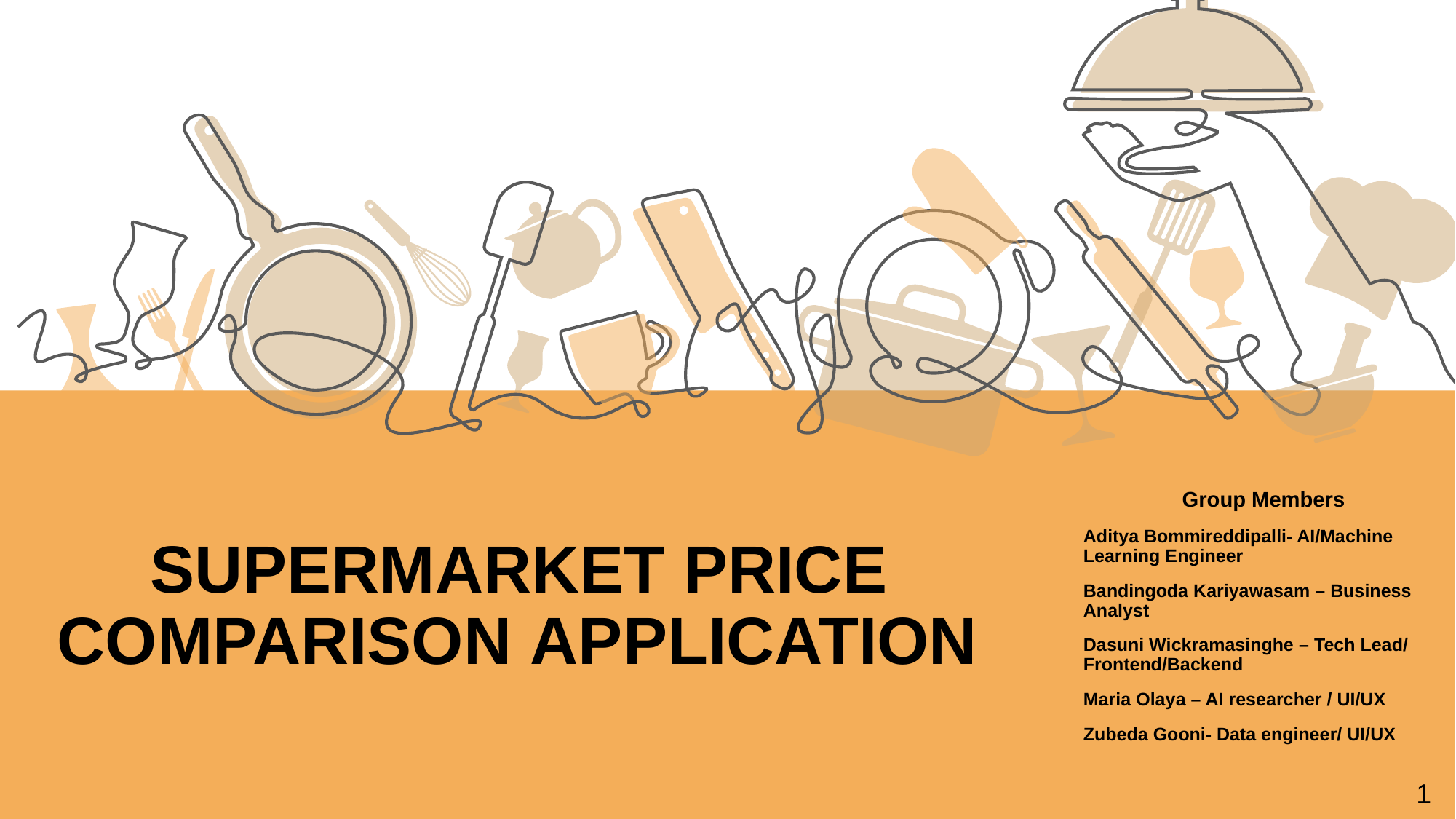

Group Members
Aditya Bommireddipalli- AI/Machine Learning Engineer
Bandingoda Kariyawasam – Business Analyst​
Dasuni Wickramasinghe – Tech Lead/ Frontend/Backend
Maria Olaya – AI researcher / UI/UX
Zubeda Gooni- Data engineer/ UI/UX​
Supermarket PRICE COMPARISON APPLICATION ​
1